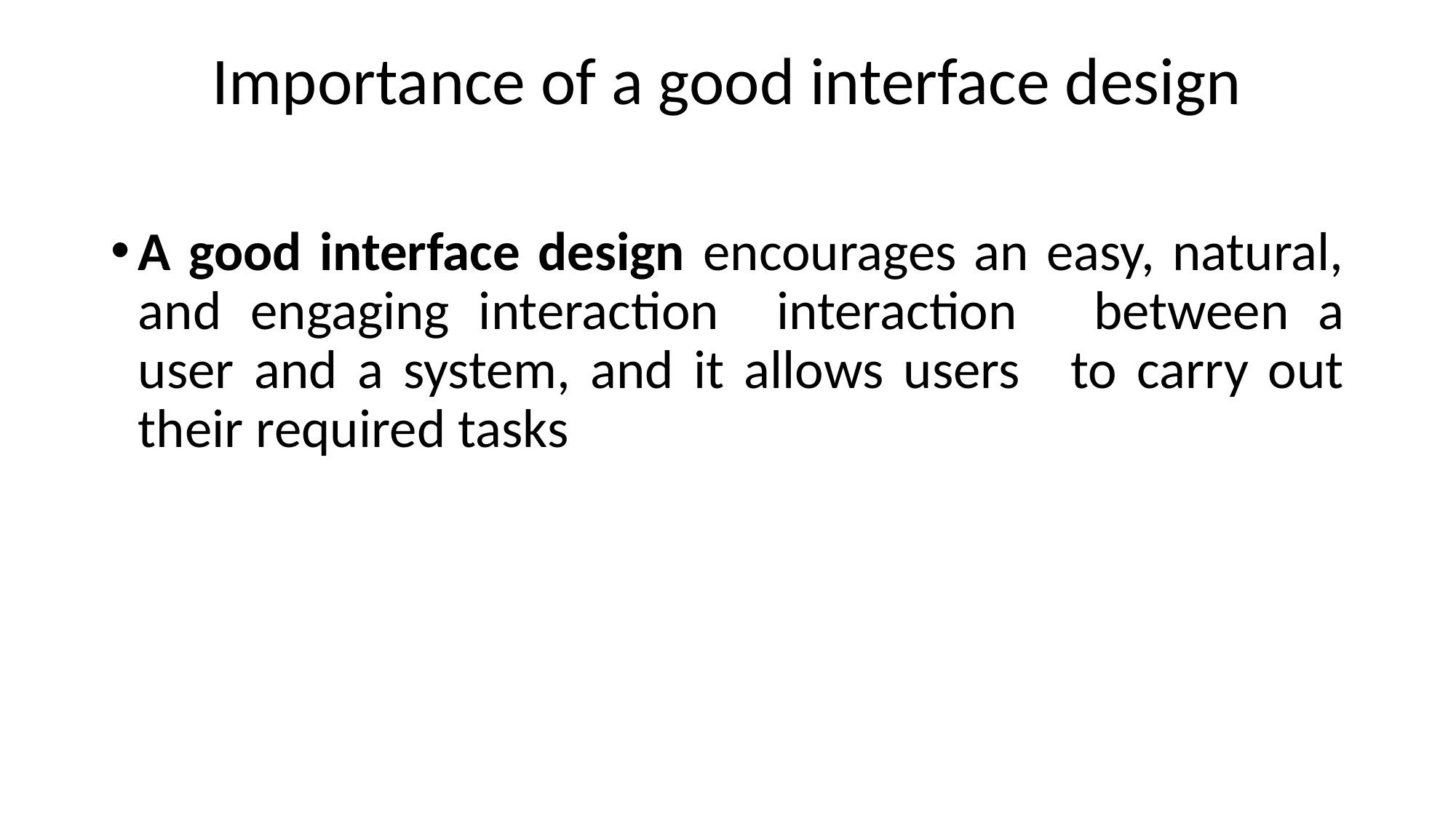

# Importance of a good interface design
A good interface design encourages an easy, natural, and engaging interaction  interaction 	between a user and a system, and it allows users 	to carry out their required tasks